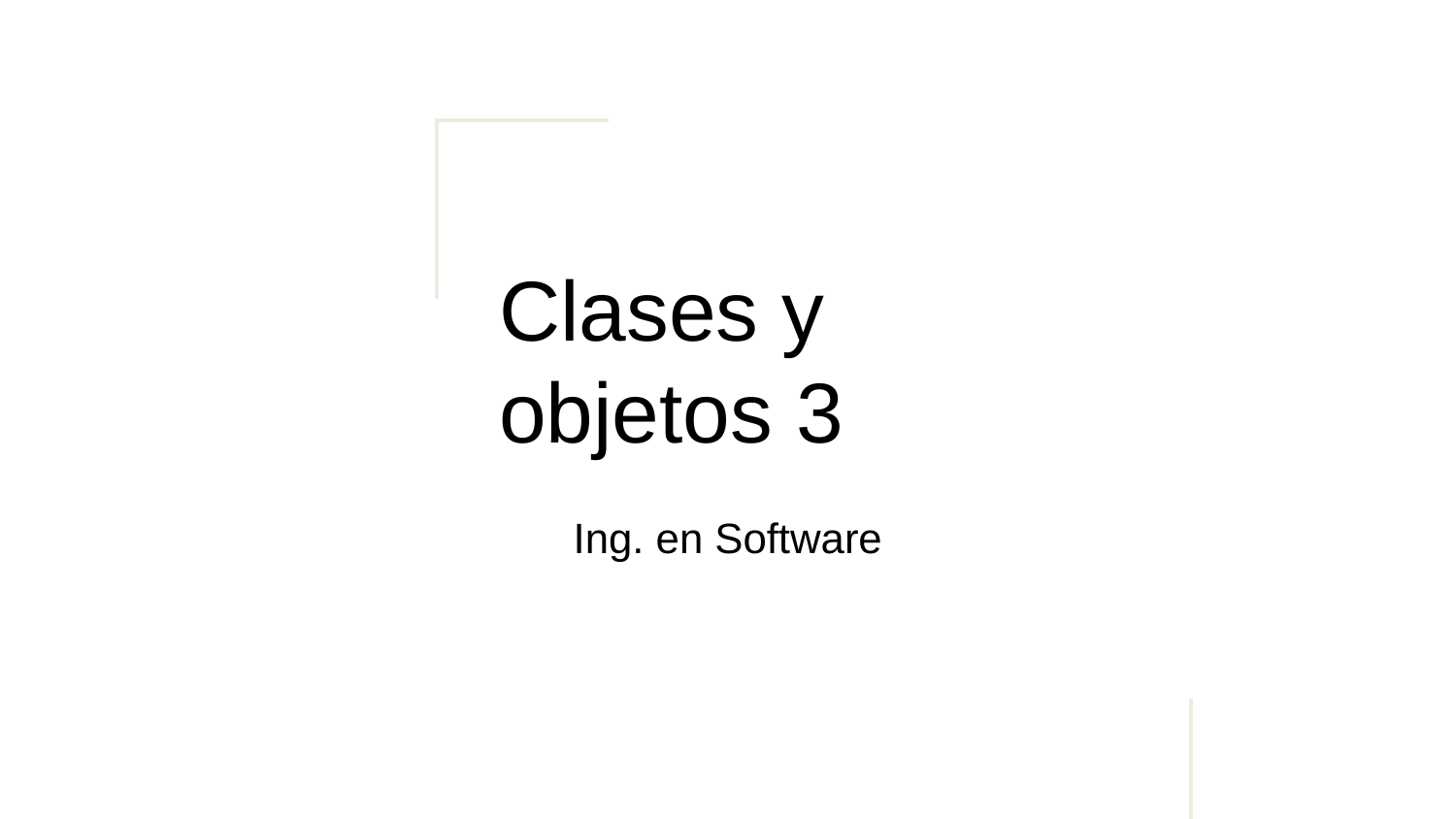

Clases y objetos 3
Ing. en Software